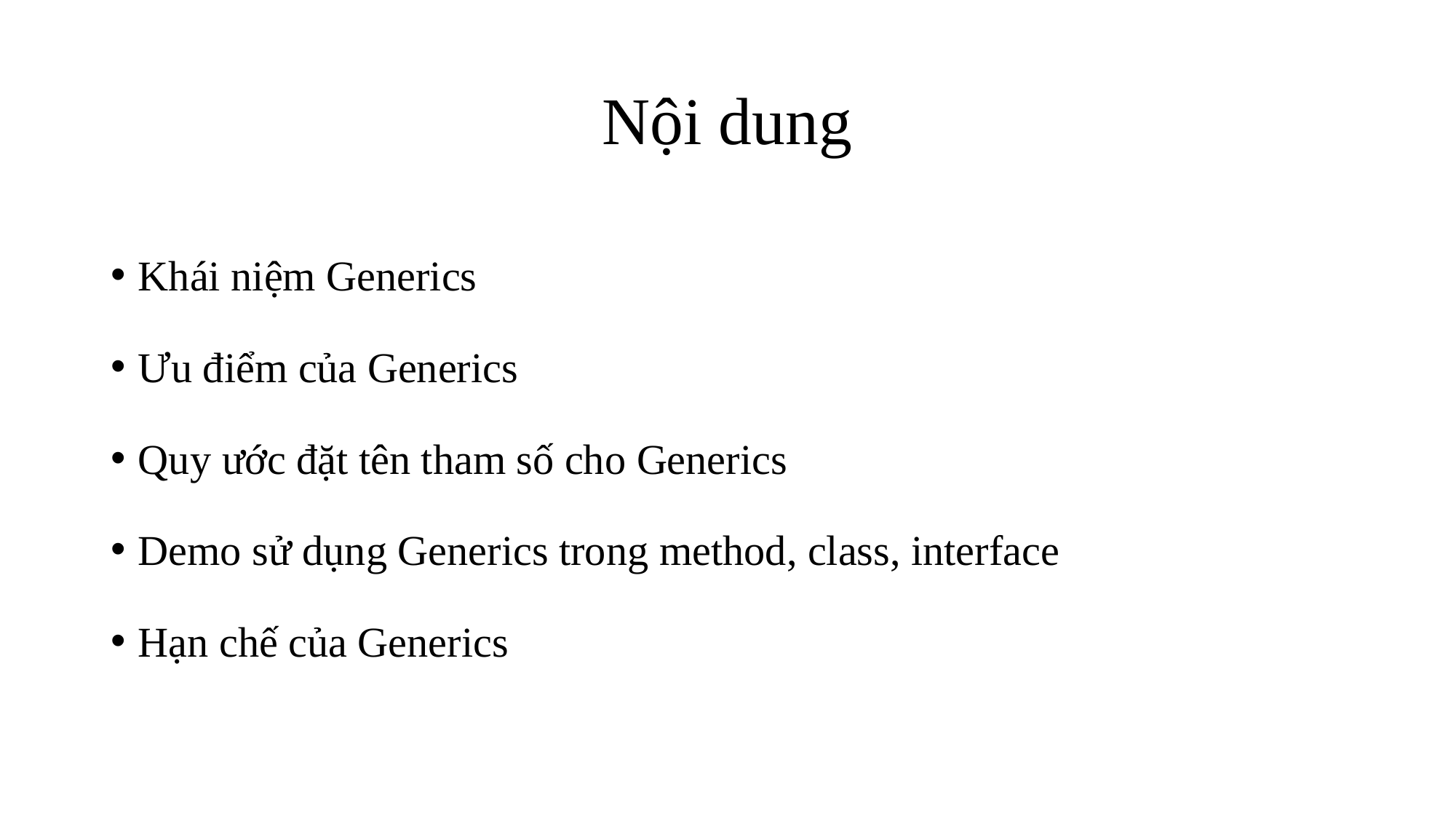

# Nội dung
Khái niệm Generics
Ưu điểm của Generics
Quy ước đặt tên tham số cho Generics
Demo sử dụng Generics trong method, class, interface
Hạn chế của Generics